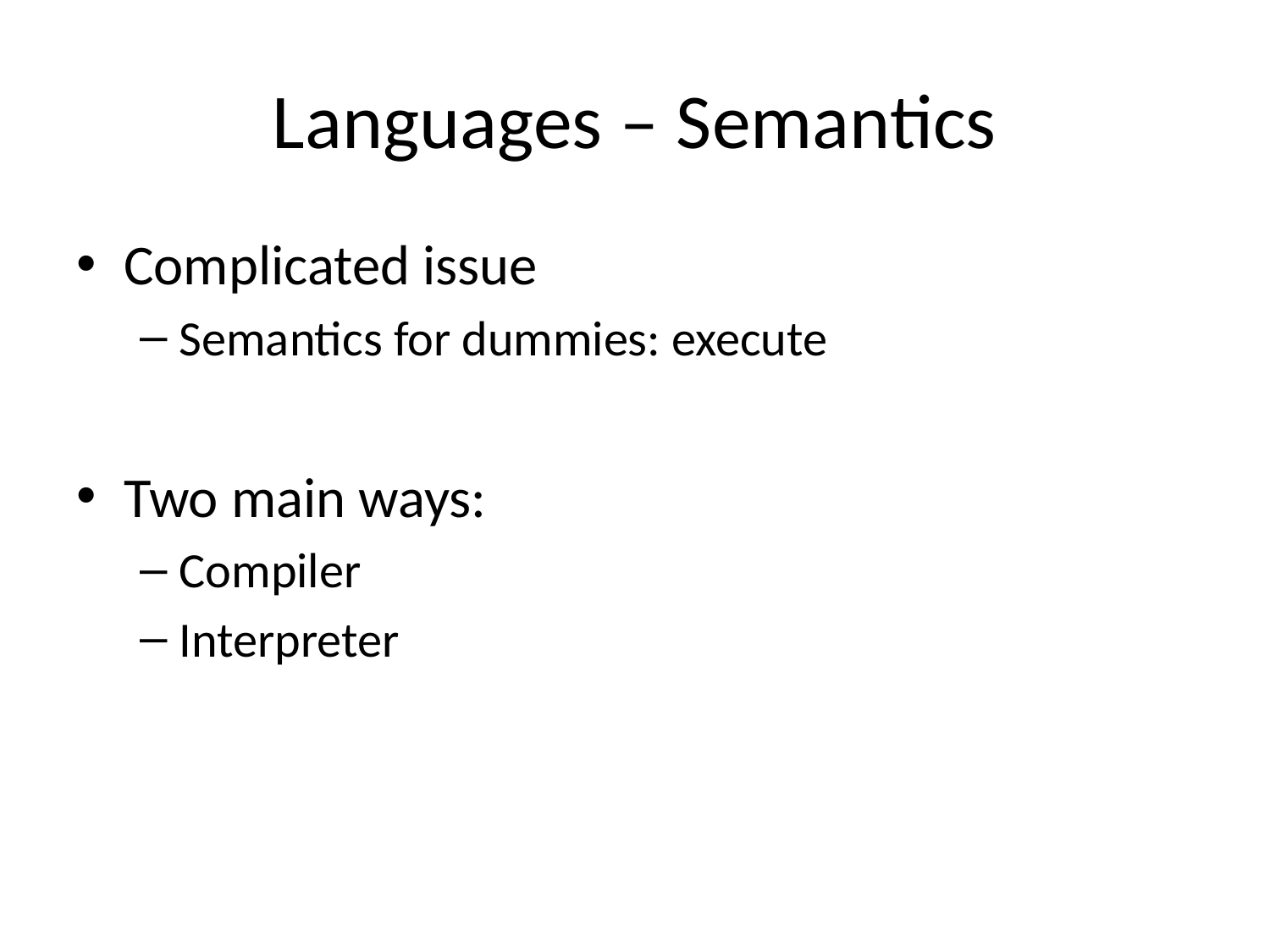

# Languages – Semantics
Complicated issue
Semantics for dummies: execute

Two main ways:
Compiler
Interpreter